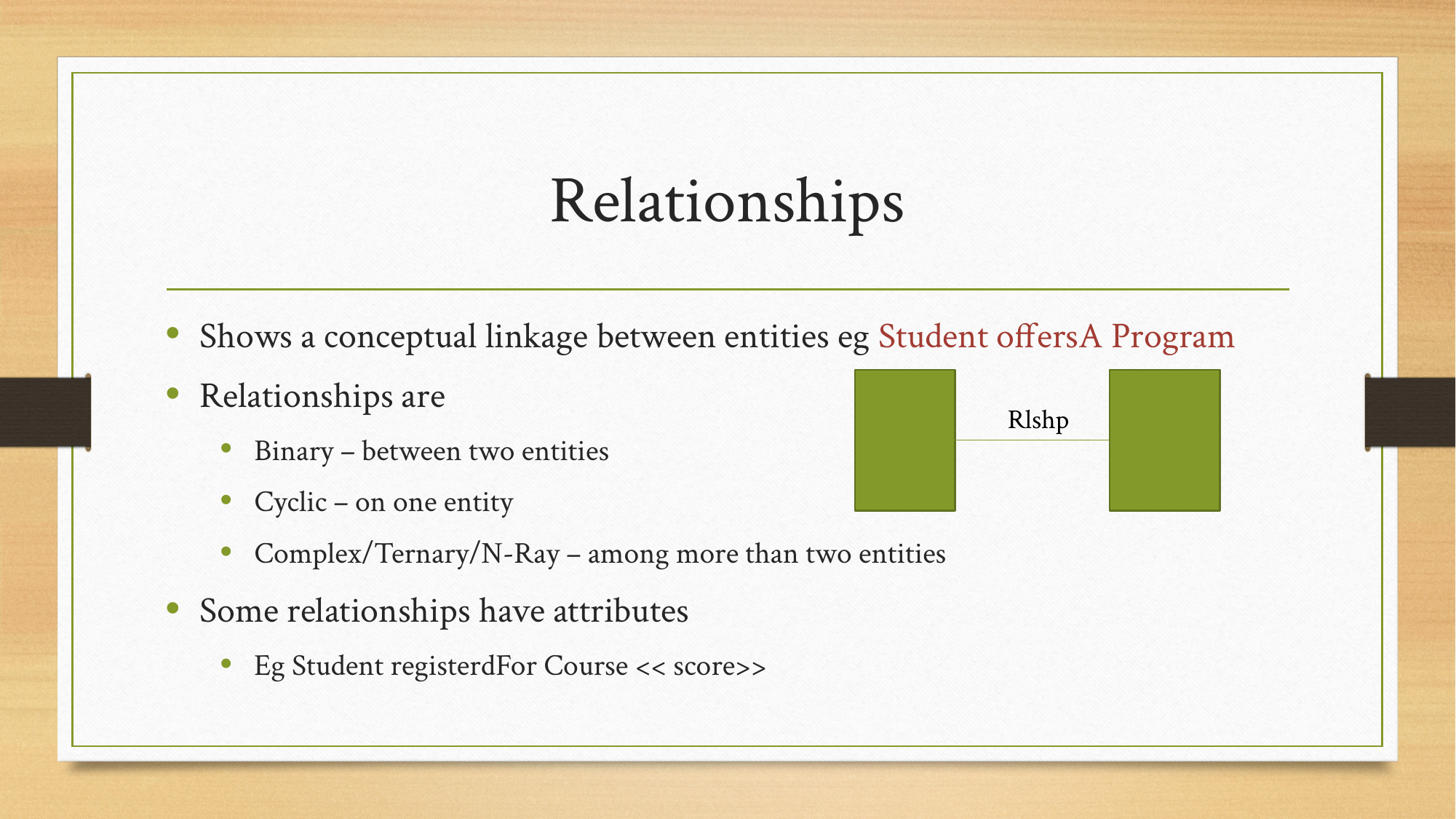

# Relationships
Shows a conceptual linkage between entities eg Student offersA Program
Relationships are
Binary – between two entities
Cyclic – on one entity
Complex/Ternary/N-Ray – among more than two entities
Some relationships have attributes
Eg Student registerdFor Course << score>>

Rlshp